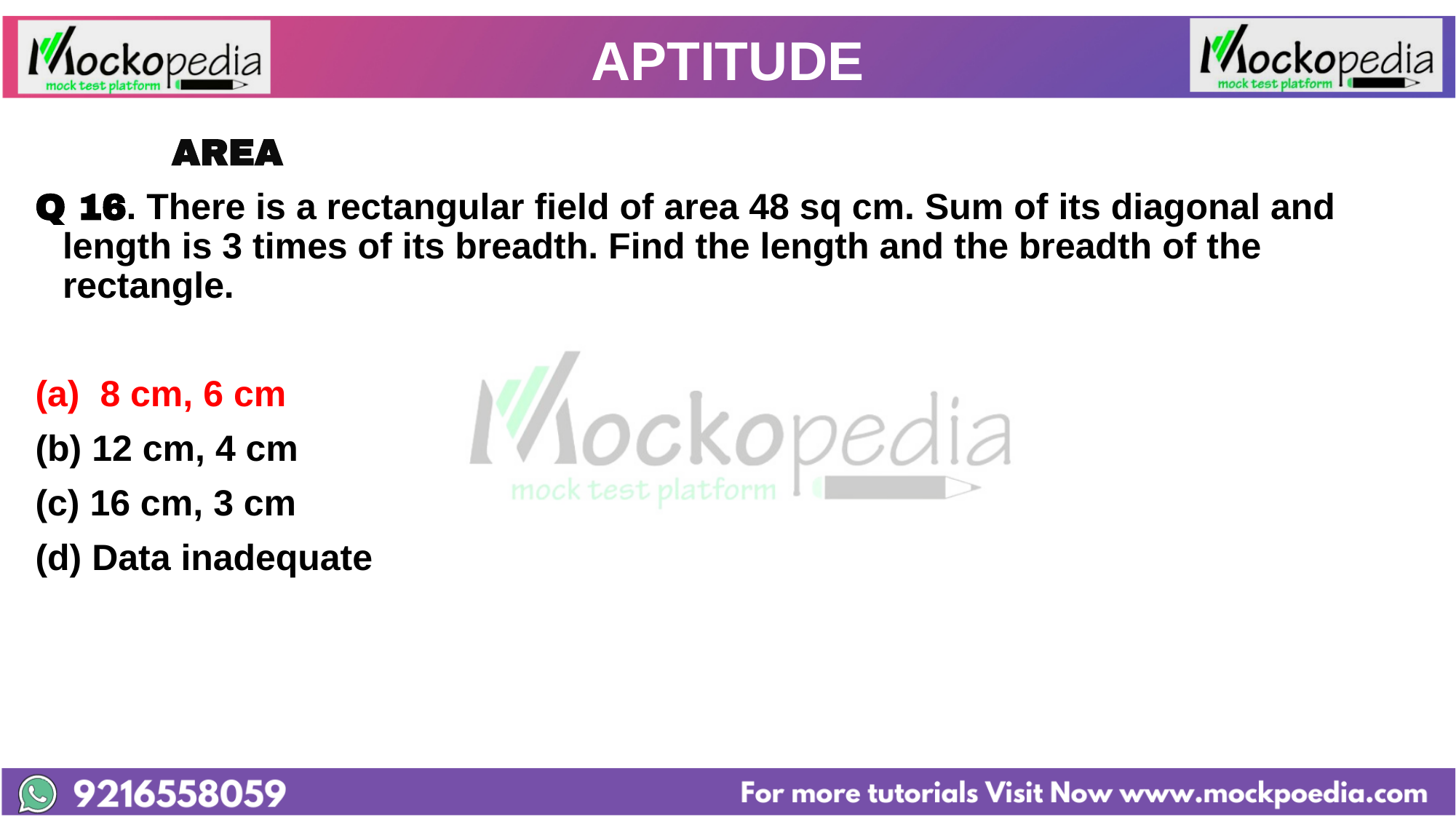

# APTITUDE
		AREA
Q 16. There is a rectangular field of area 48 sq cm. Sum of its diagonal and length is 3 times of its breadth. Find the length and the breadth of the rectangle.

(a)  8 cm, 6 cm
(b) 12 cm, 4 cm
(c) 16 cm, 3 cm
(d) Data inadequate